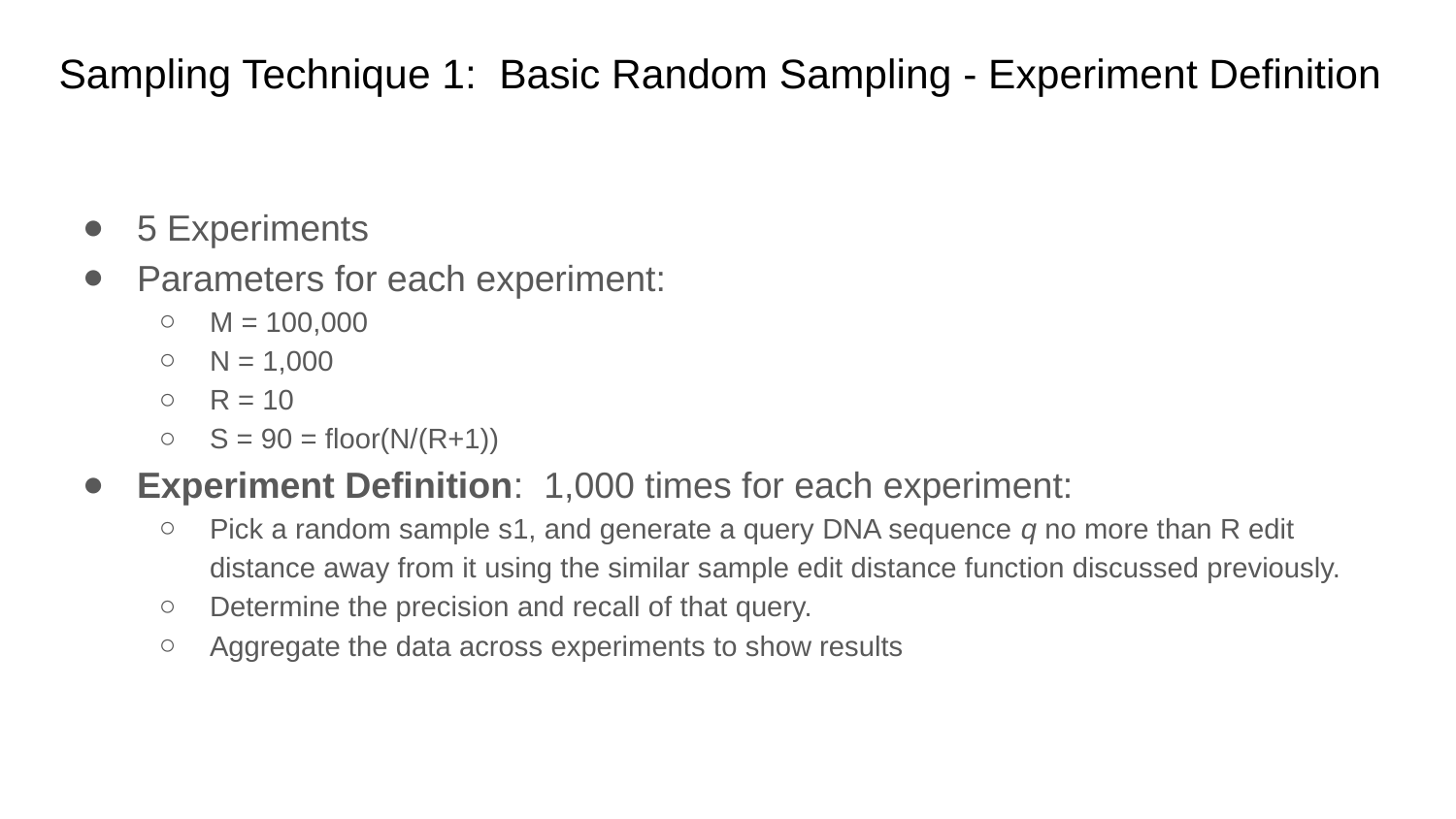

# Sampling Technique 1:  Basic Random Sampling - Experiment Definition
5 Experiments
Parameters for each experiment:
M = 100,000
N = 1,000
R = 10
S = 90 = floor(N/(R+1))
Experiment Definition:  1,000 times for each experiment:
Pick a random sample s1, and generate a query DNA sequence q no more than R edit distance away from it using the similar sample edit distance function discussed previously.
Determine the precision and recall of that query.
Aggregate the data across experiments to show results